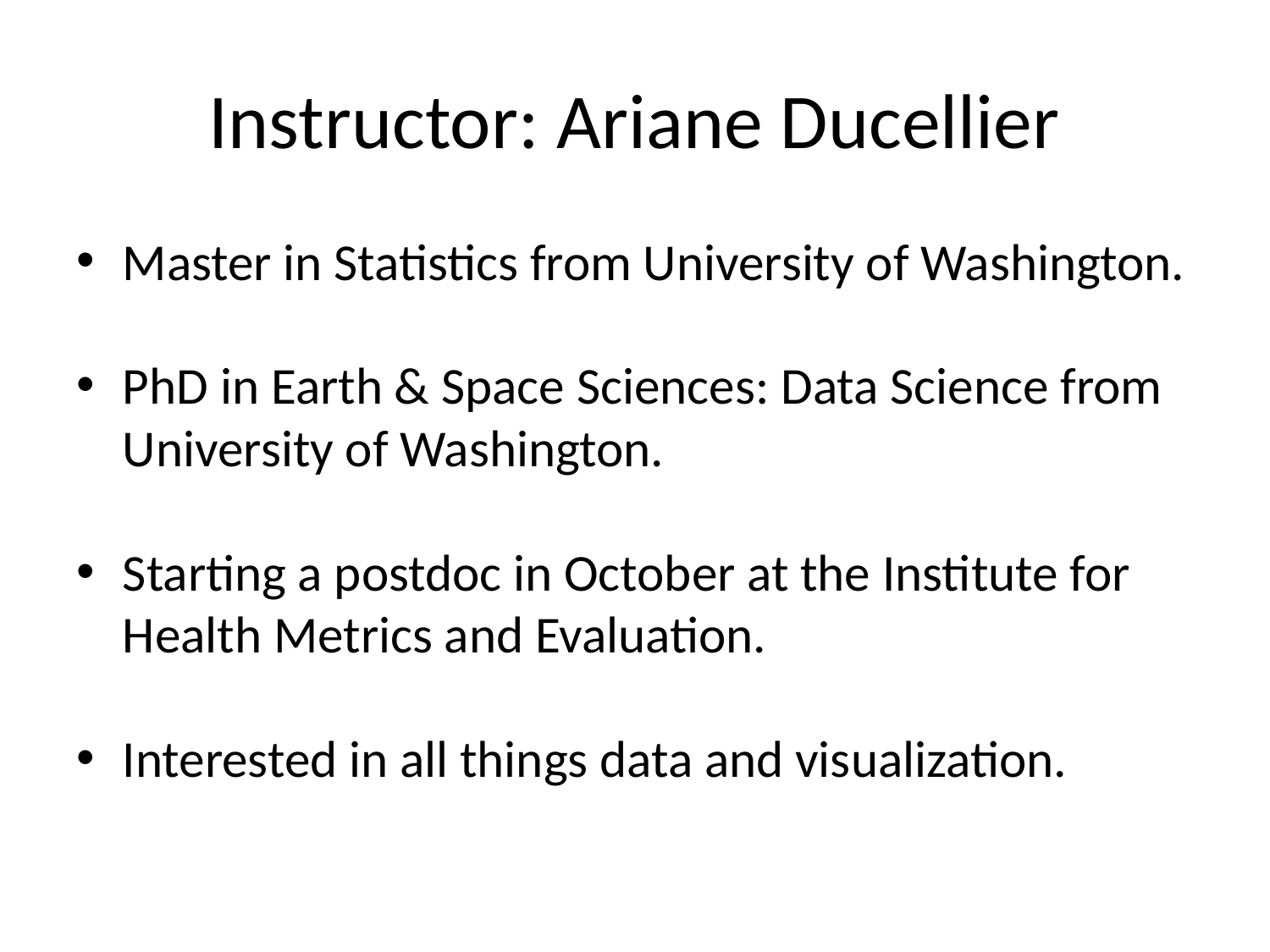

# Instructor: Ariane Ducellier
Master in Statistics from University of Washington.

PhD in Earth & Space Sciences: Data Science from University of Washington.

Starting a postdoc in October at the Institute for Health Metrics and Evaluation.

Interested in all things data and visualization.